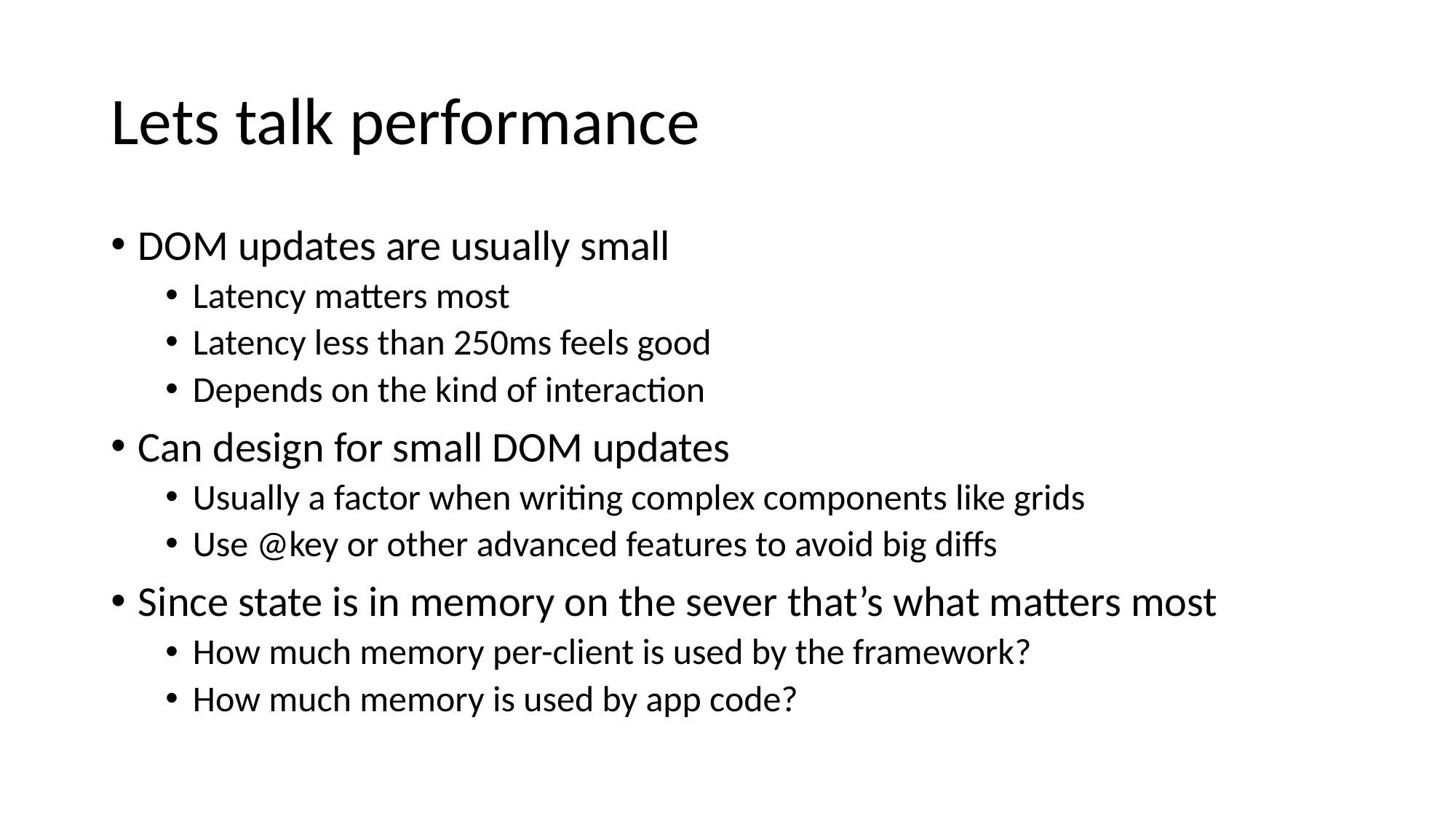

# Lets talk performance
DOM updates are usually small
Latency matters most
Latency less than 250ms feels good
Depends on the kind of interaction
Can design for small DOM updates
Usually a factor when writing complex components like grids
Use @key or other advanced features to avoid big diffs
Since state is in memory on the sever that’s what matters most
How much memory per-client is used by the framework?
How much memory is used by app code?